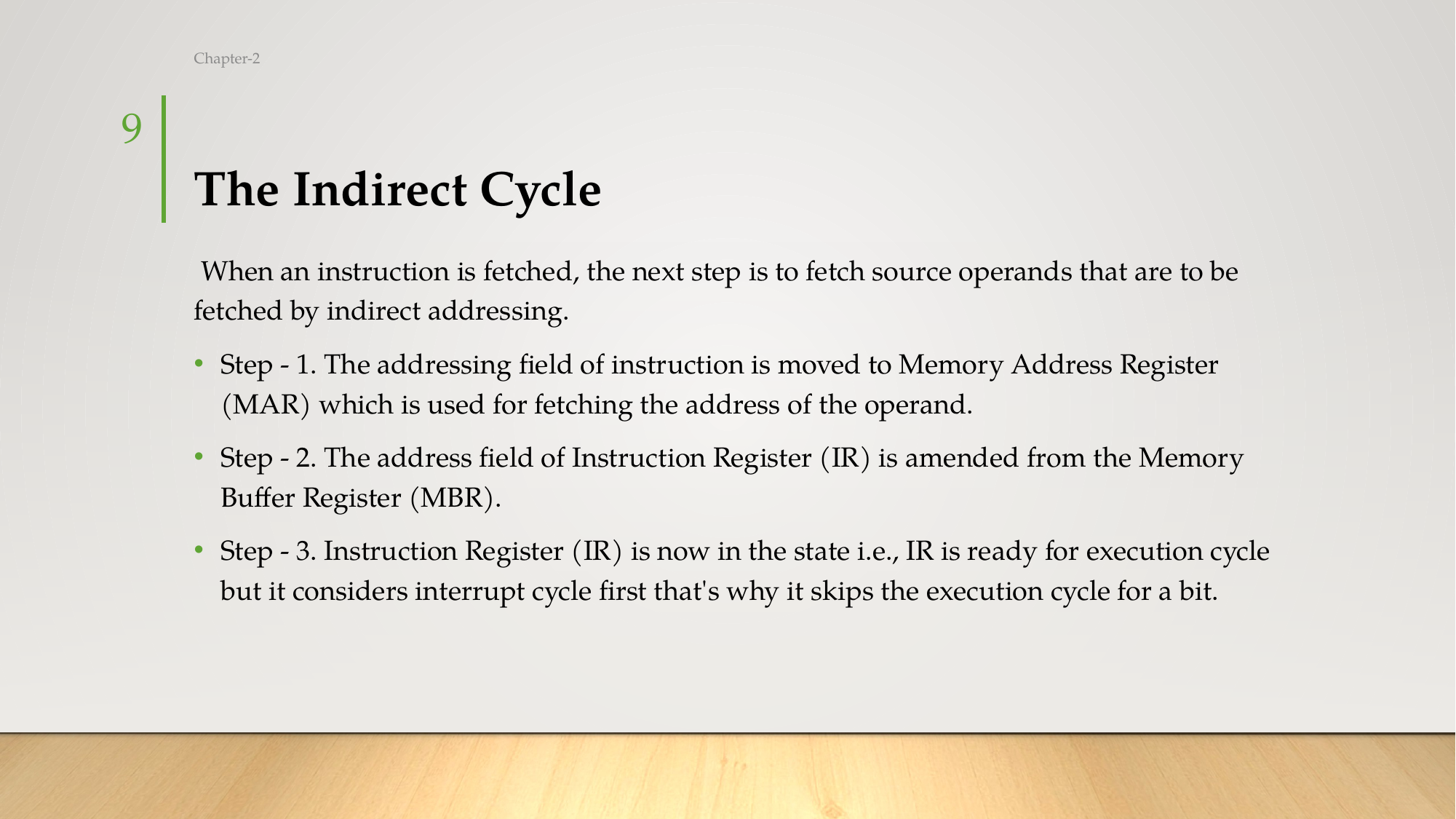

Chapter-2
9
# The Indirect Cycle
 When an instruction is fetched, the next step is to fetch source operands that are to be fetched by indirect addressing.
Step - 1. The addressing field of instruction is moved to Memory Address Register (MAR) which is used for fetching the address of the operand.
Step - 2. The address field of Instruction Register (IR) is amended from the Memory Buffer Register (MBR).
Step - 3. Instruction Register (IR) is now in the state i.e., IR is ready for execution cycle but it considers interrupt cycle first that's why it skips the execution cycle for a bit.